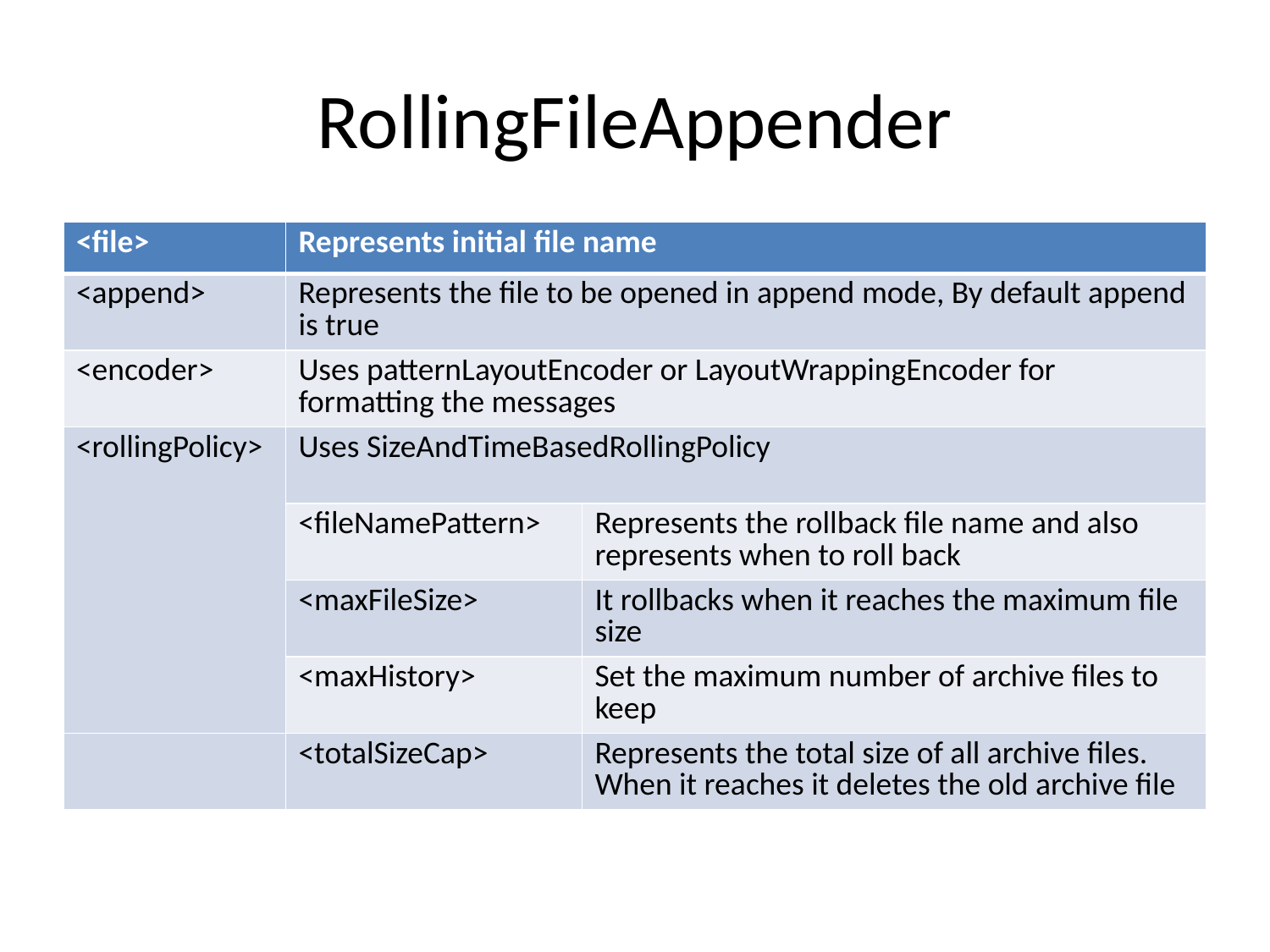

# RollingFileAppender
| <file> | Represents initial file name |  |
| --- | --- | --- |
| <append> | Represents the file to be opened in append mode, By default append is true |  |
| <encoder> | Uses patternLayoutEncoder or LayoutWrappingEncoder for formatting the messages |  |
| <rollingPolicy> | Uses SizeAndTimeBasedRollingPolicy |  |
|  | <fileNamePattern> | Represents the rollback file name and also represents when to roll back |
|  | <maxFileSize> | It rollbacks when it reaches the maximum file size |
|  | <maxHistory> | Set the maximum number of archive files to keep |
|  | <totalSizeCap> | Represents the total size of all archive files. When it reaches it deletes the old archive file |